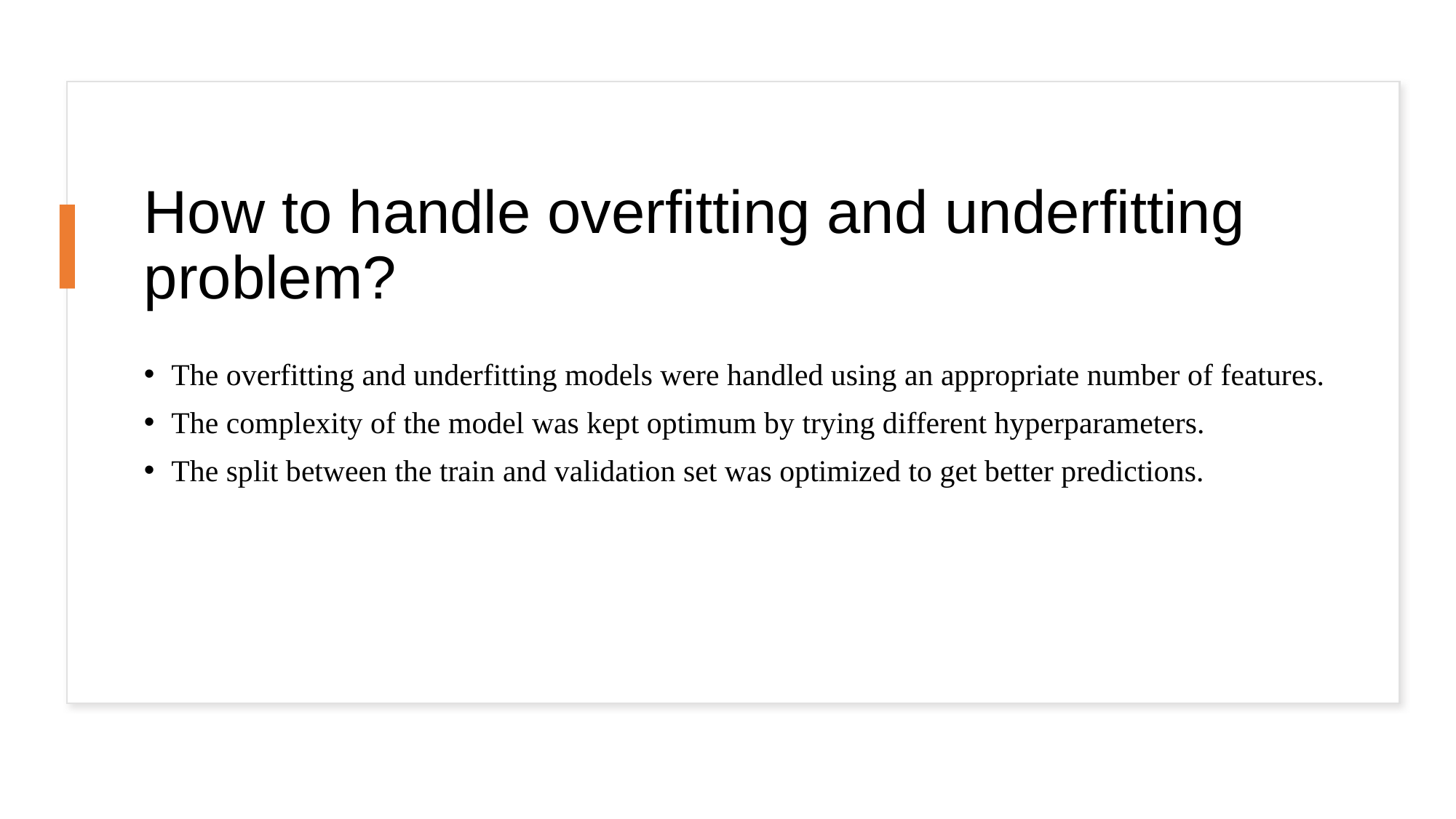

# How to handle overfitting and underfitting problem?

The overfitting and underfitting models were handled using an appropriate number of features.
The complexity of the model was kept optimum by trying different hyperparameters.
The split between the train and validation set was optimized to get better predictions.